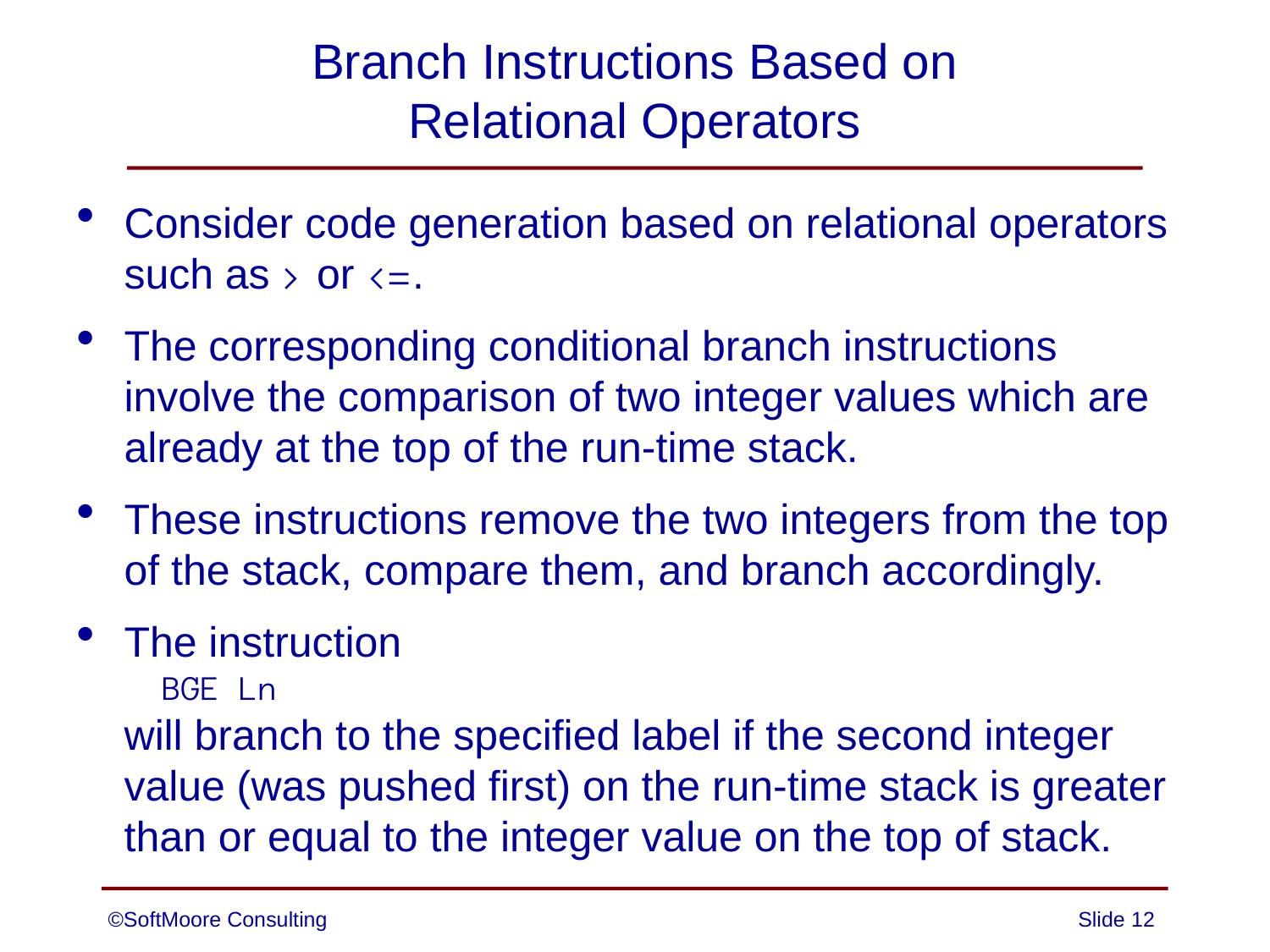

# Branch Instructions Based on Relational Operators
Consider code generation based on relational operators such as > or <=.
The corresponding conditional branch instructions involve the comparison of two integer values which are already at the top of the run-time stack.
These instructions remove the two integers from the top of the stack, compare them, and branch accordingly.
The instruction
  BGE Ln
will branch to the specified label if the second integer value (was pushed first) on the run-time stack is greater than or equal to the integer value on the top of stack.
©SoftMoore Consulting
Slide 12